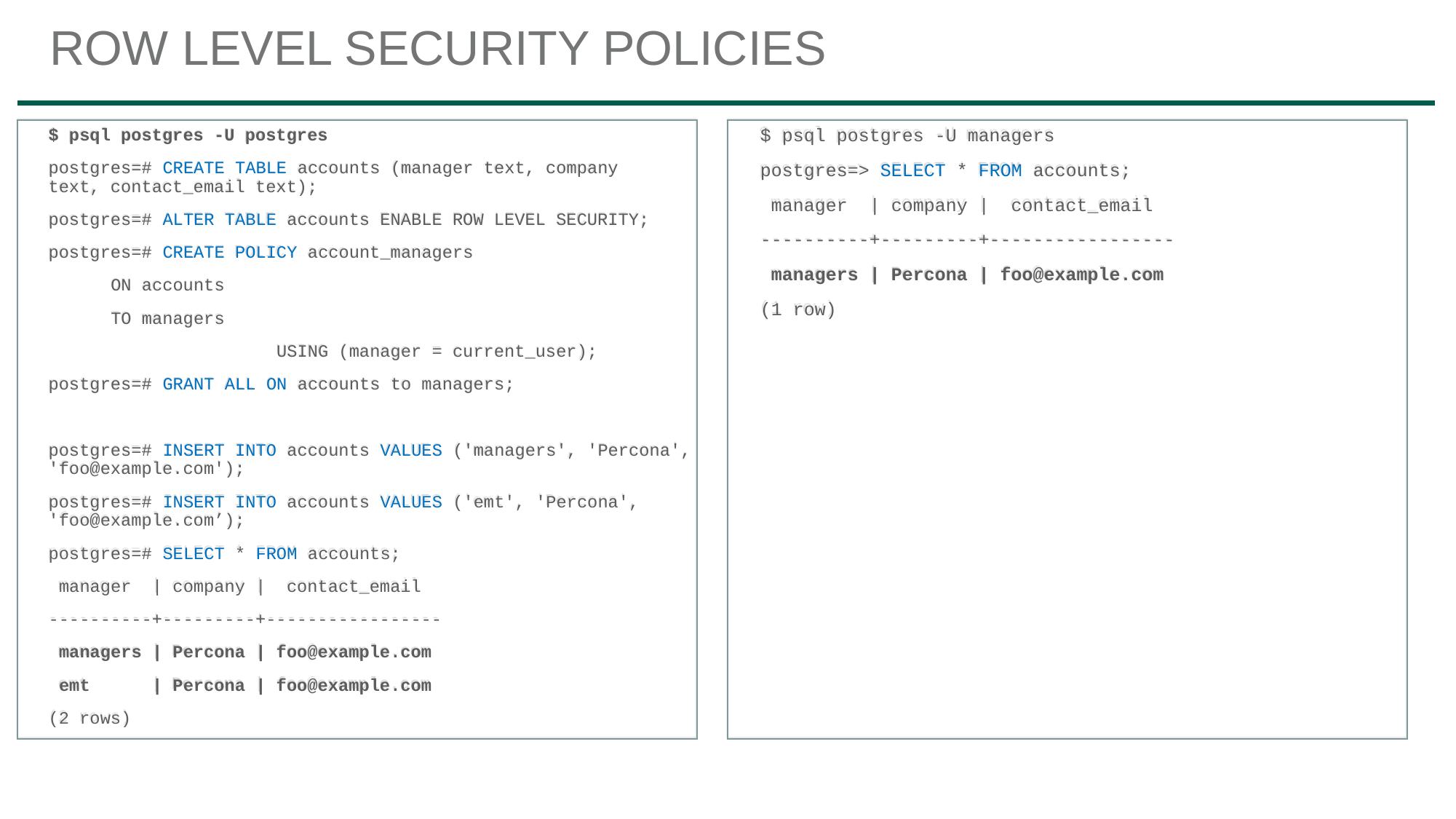

# Row Level Security POLICIES
$ psql postgres -U postgres
postgres=# CREATE TABLE accounts (manager text, company 					text, contact_email text);
postgres=# ALTER TABLE accounts ENABLE ROW LEVEL SECURITY;
postgres=# CREATE POLICY account_managers
				      ON accounts
				      TO managers
                      USING (manager = current_user);
postgres=# GRANT ALL ON accounts to managers;

postgres=# INSERT INTO accounts VALUES ('managers', 'Percona', 'foo@example.com');
postgres=# INSERT INTO accounts VALUES ('emt', 'Percona', 'foo@example.com’);
postgres=# SELECT * FROM accounts;
 manager  | company |  contact_email
----------+---------+-----------------
 managers | Percona | foo@example.com
 emt      | Percona | foo@example.com
(2 rows)

$ psql postgres -U managers
postgres=> SELECT * FROM accounts;
 manager  | company |  contact_email
----------+---------+-----------------
 managers | Percona | foo@example.com
(1 row)